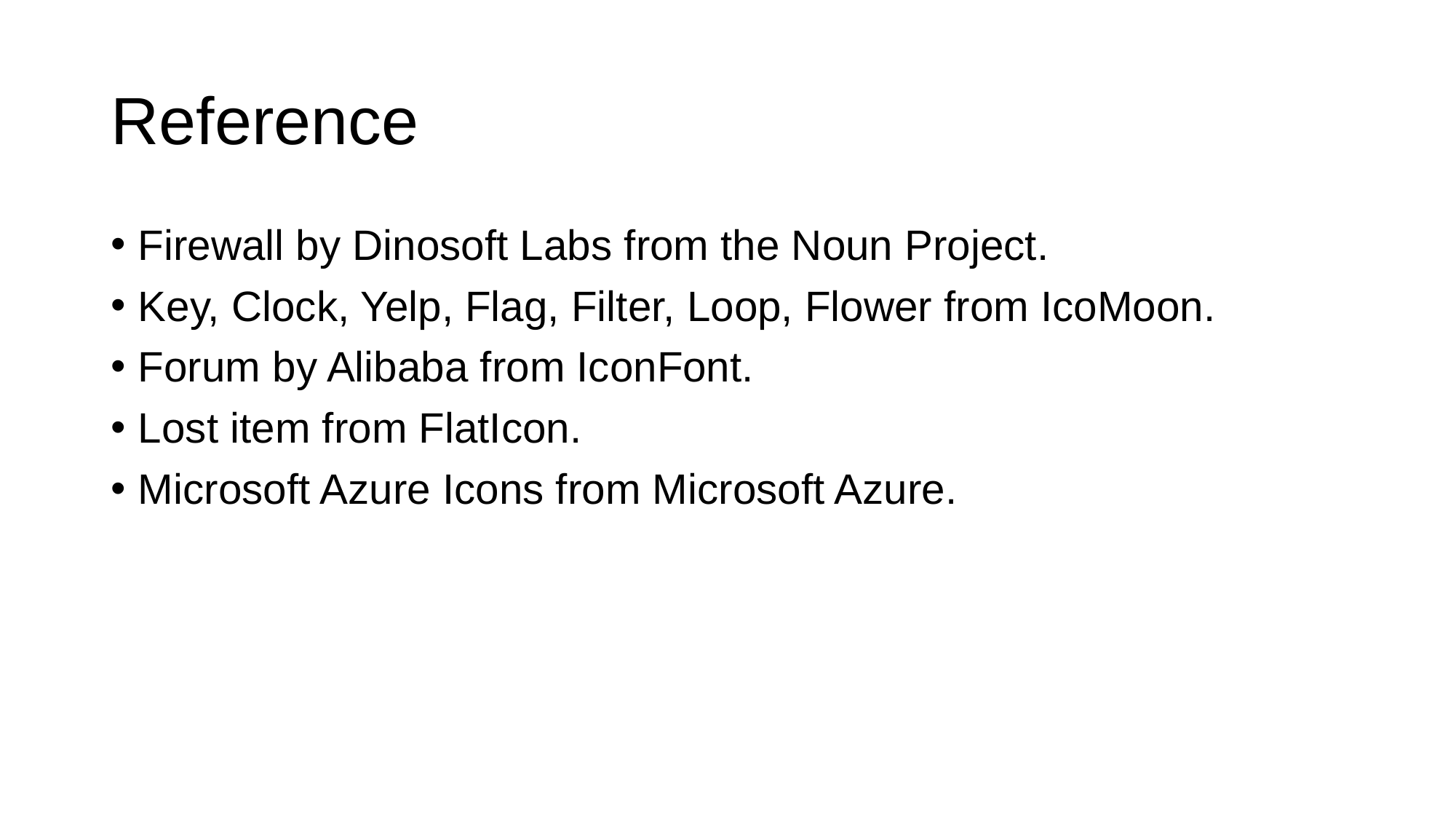

# Reference
Firewall by Dinosoft Labs from the Noun Project.
Key, Clock, Yelp, Flag, Filter, Loop, Flower from IcoMoon.
Forum by Alibaba from IconFont.
Lost item from FlatIcon.
Microsoft Azure Icons from Microsoft Azure.